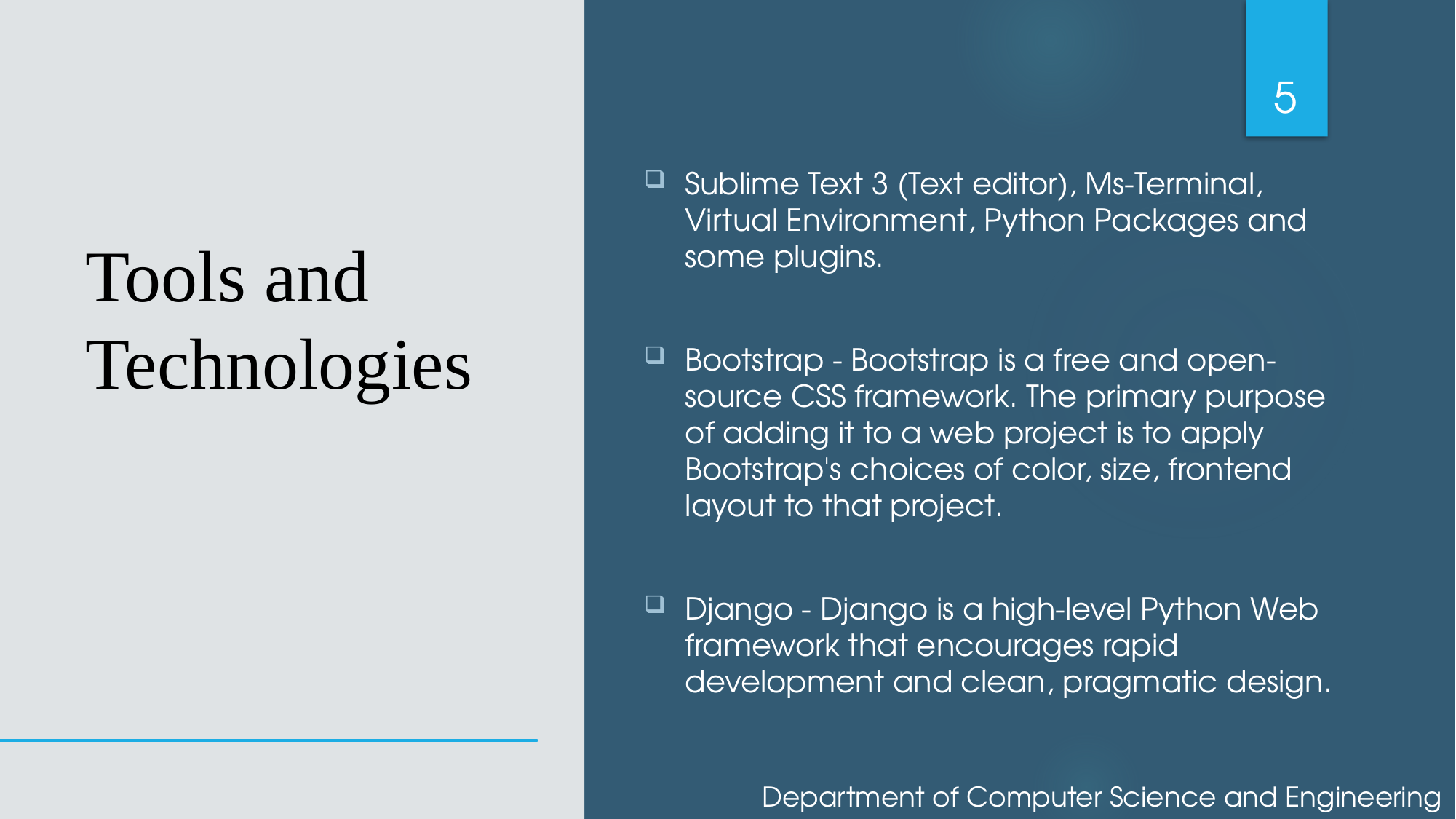

5
Sublime Text 3 (Text editor), Ms-Terminal, Virtual Environment, Python Packages and some plugins.

Bootstrap - Bootstrap is a free and open-source CSS framework. The primary purpose of adding it to a web project is to apply Bootstrap's choices of color, size, frontend layout to that project.

Django - Django is a high-level Python Web framework that encourages rapid development and clean, pragmatic design.
# Tools and Technologies
Department of Computer Science and Engineering